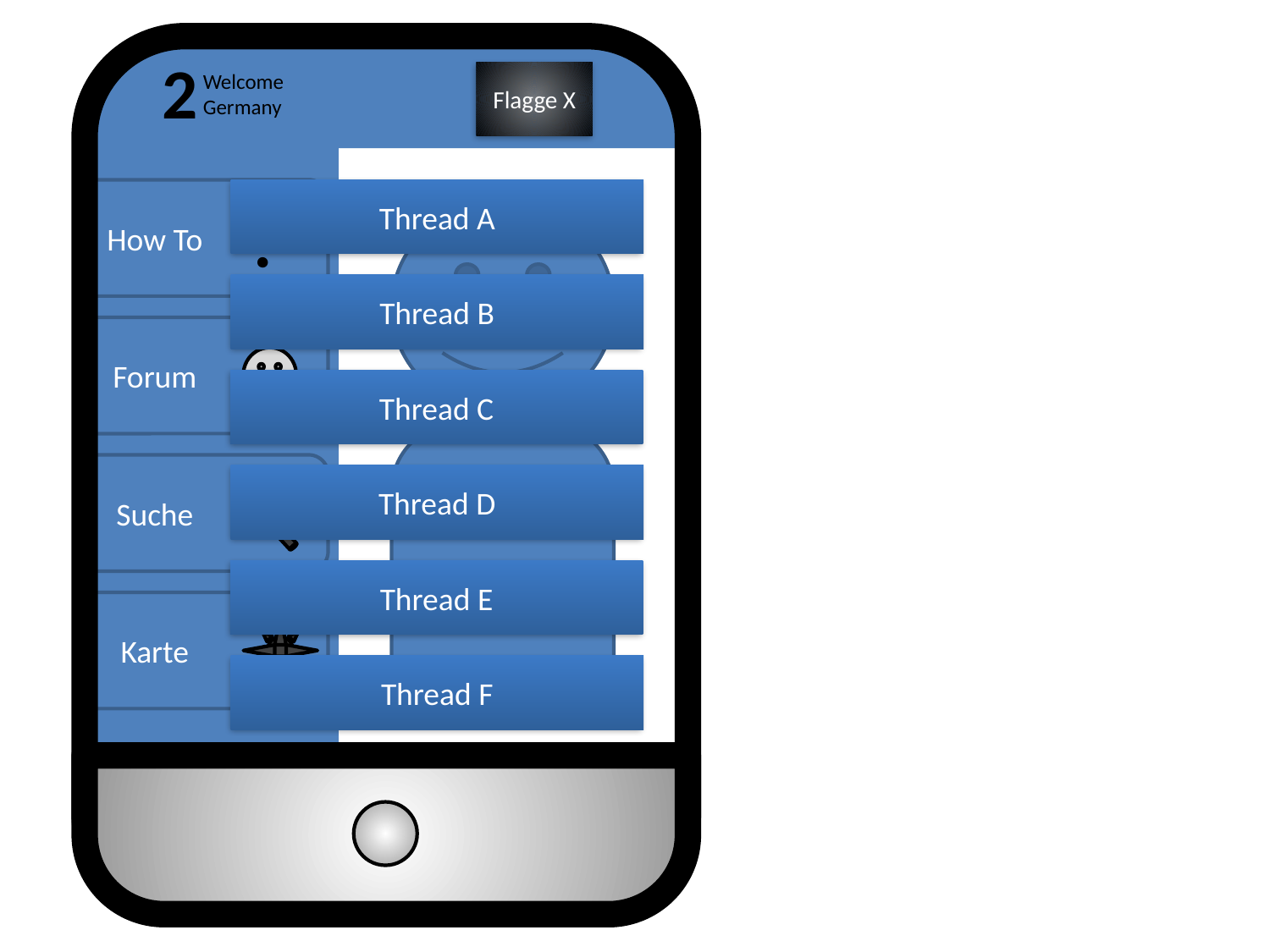

2
Welcome
Germany
Flagge X

How To
?
Thread A

Thread B
Forum

Thread C

Suche

Thread D
Thread E
Karte

Thread F